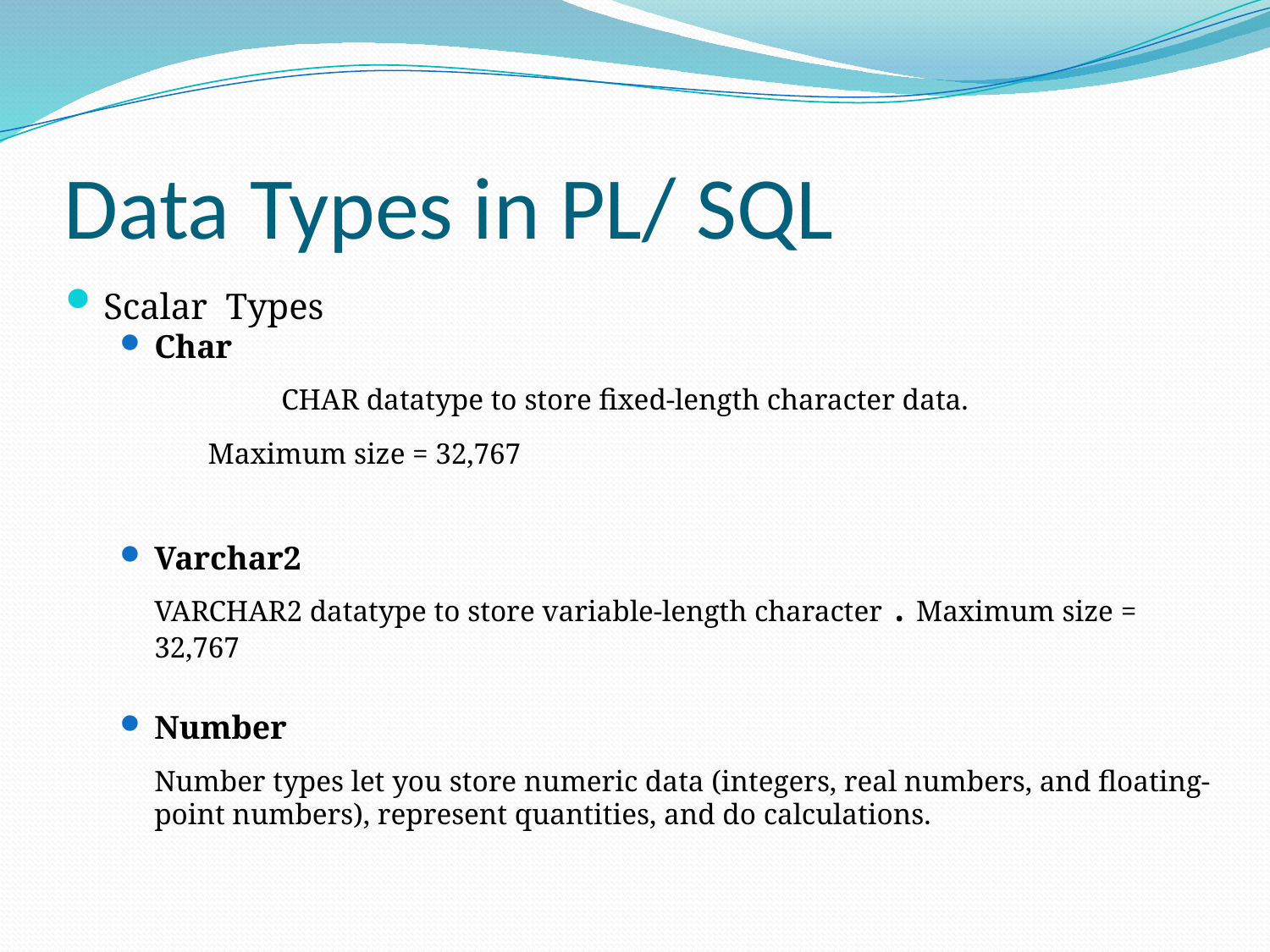

# Data Types in PL/ SQL

Scalar  Types
Char
 		CHAR datatype to store fixed-length character data.
        Maximum size = 32,767

Varchar2
	VARCHAR2 datatype to store variable-length character . Maximum size = 32,767

Number
	Number types let you store numeric data (integers, real numbers, and floating-point numbers), represent quantities, and do calculations.